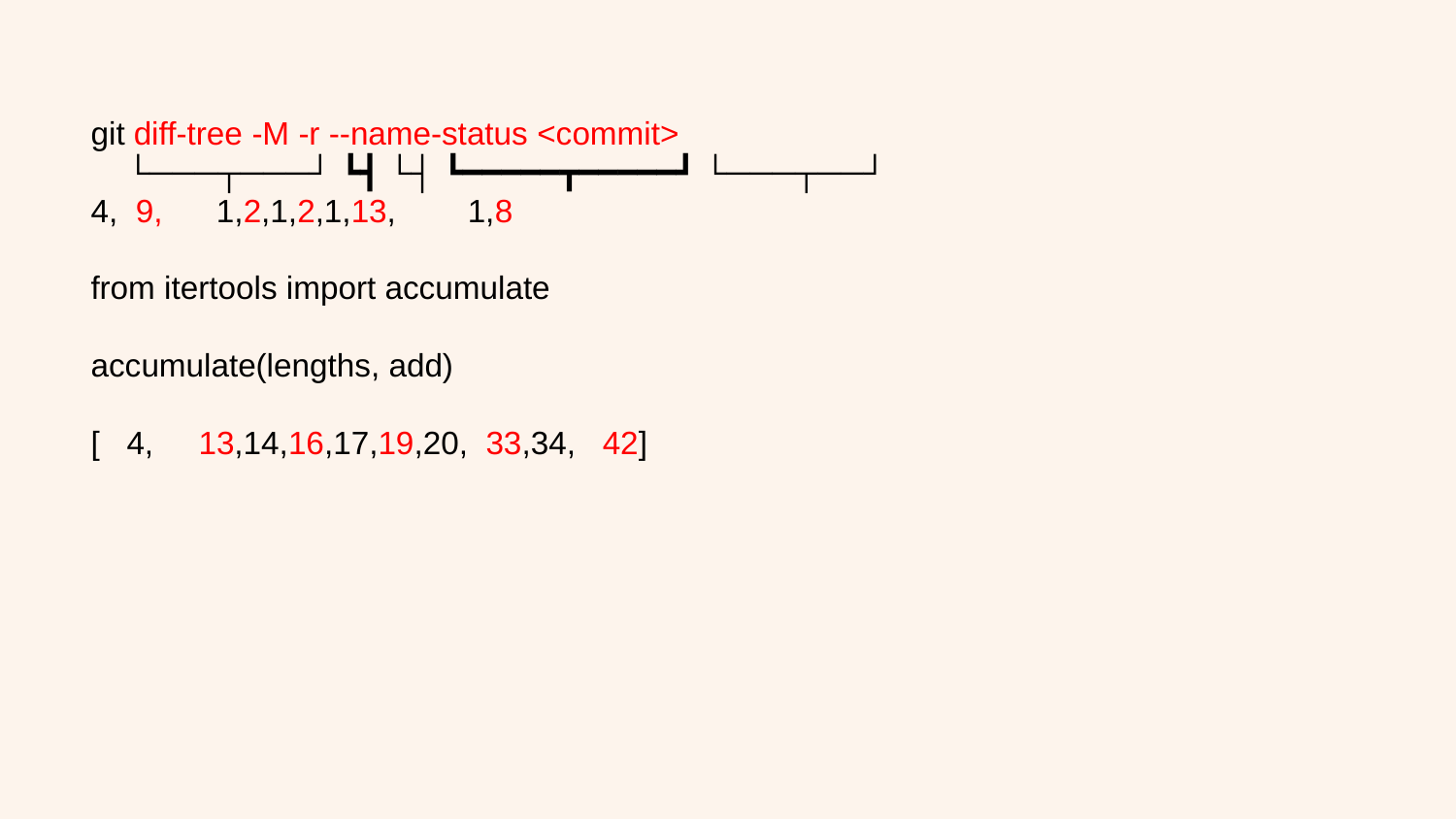

git diff-tree -M -r --name-status <commit>
    └───┬───┘ ┗┫ └┤ ┗━━━━━┳━━━━━┛ └───┬──┘
4,  9,      1,2,1,2,1,13,        1,8

from itertools import accumulate

accumulate(lengths, add)

[   4,     13,14,16,17,19,20,  33,34,   42]